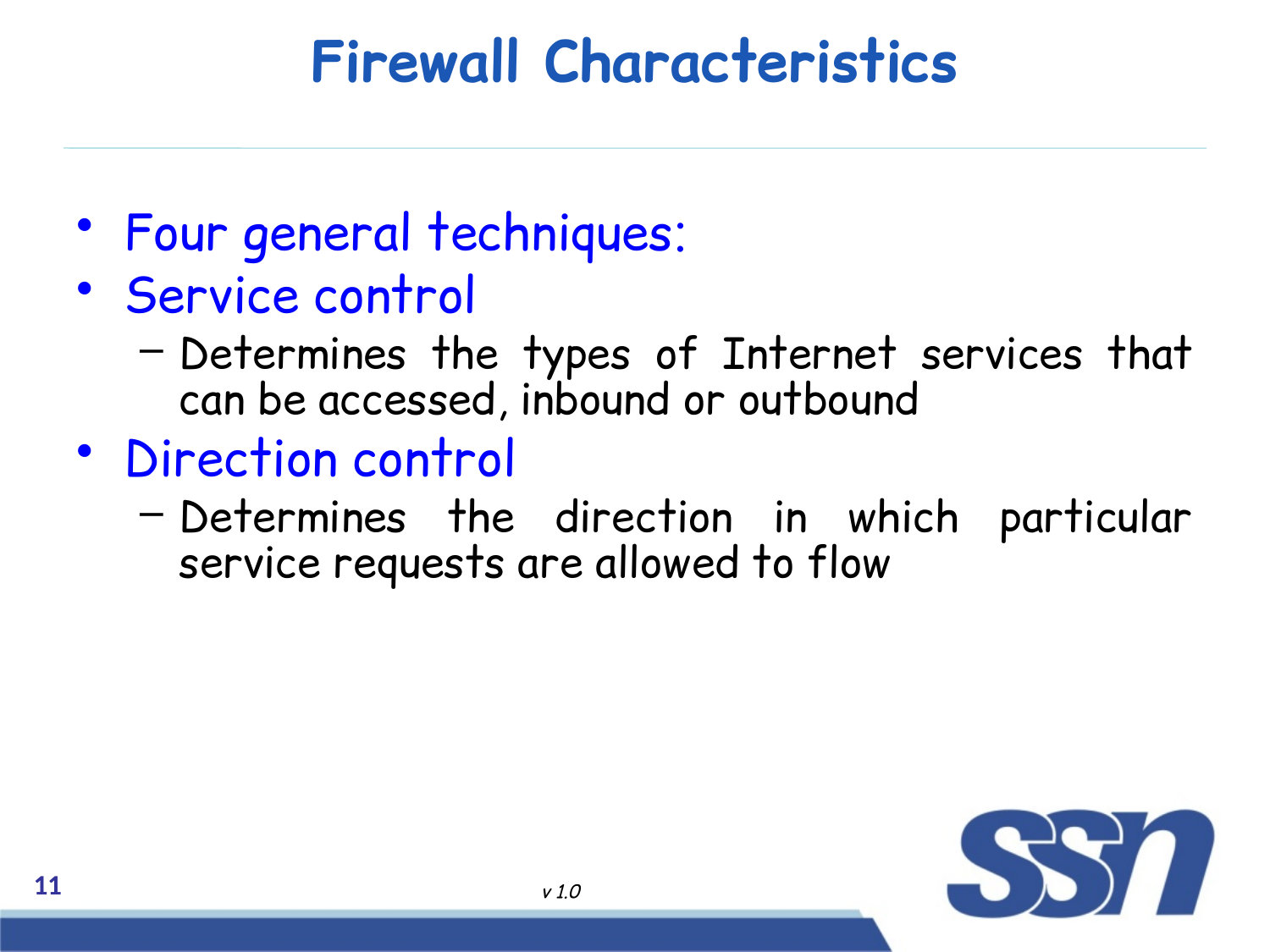

# Firewall Characteristics
Four general techniques:
Service control
Determines the types of Internet services that can be accessed, inbound or outbound
Direction control
Determines the direction in which particular service requests are allowed to flow